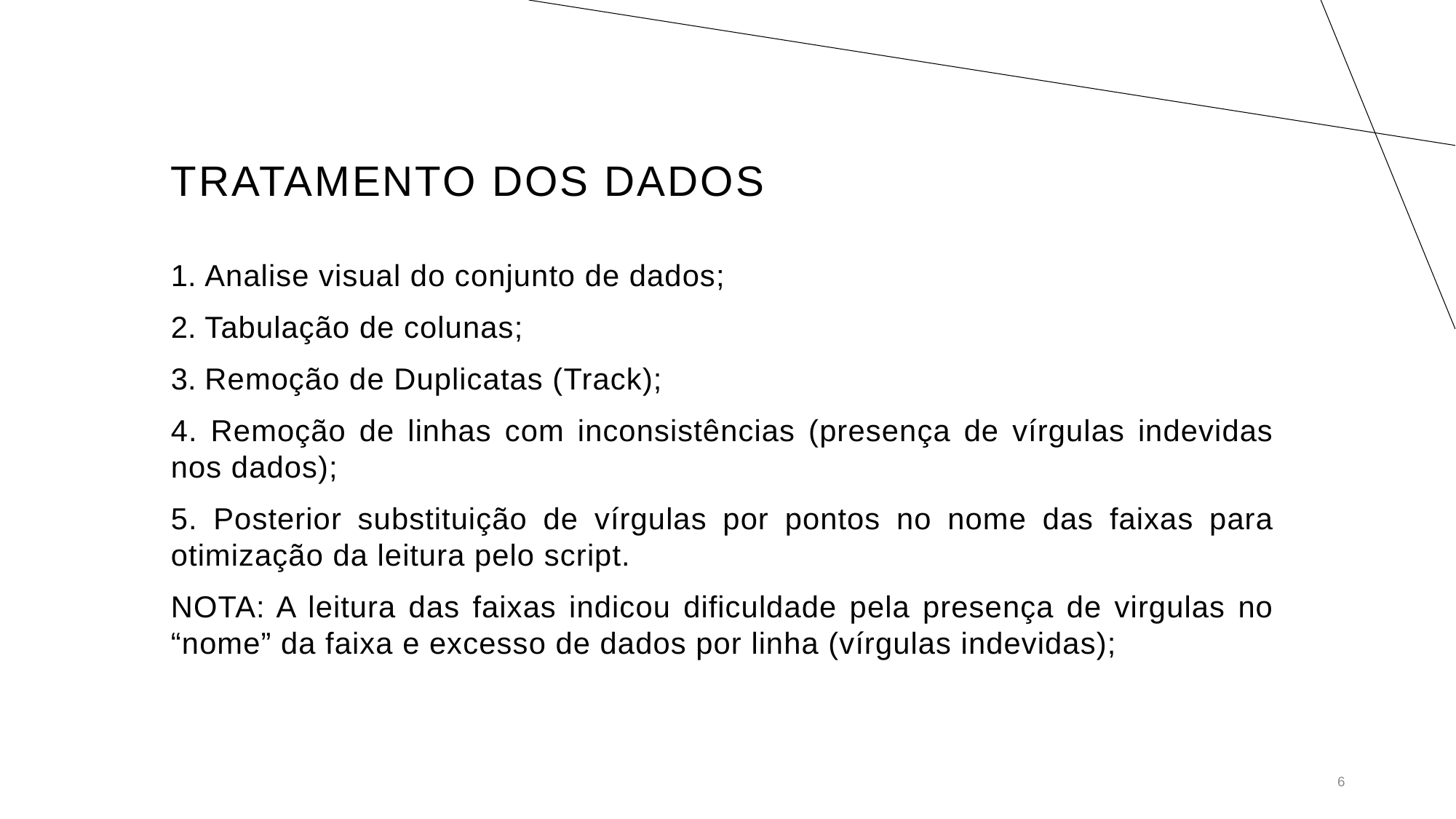

# Tratamento dos dados
Analise visual do conjunto de dados;
Tabulação de colunas;
Remoção de Duplicatas (Track);
4. Remoção de linhas com inconsistências (presença de vírgulas indevidas nos dados);
5. Posterior substituição de vírgulas por pontos no nome das faixas para otimização da leitura pelo script.
NOTA: A leitura das faixas indicou dificuldade pela presença de virgulas no “nome” da faixa e excesso de dados por linha (vírgulas indevidas);

6